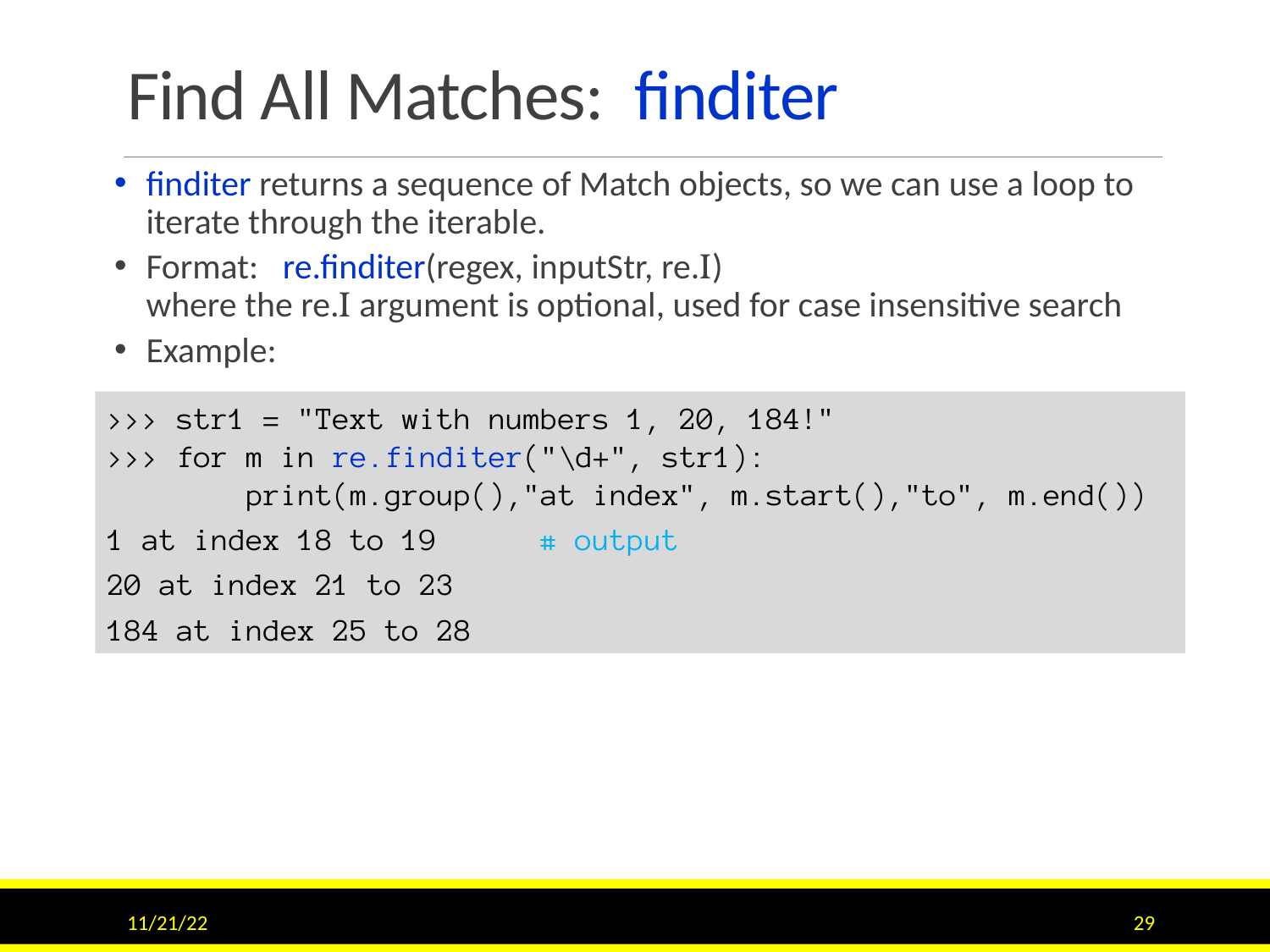

# Find All Matches:  finditer
finditer returns a sequence of Match objects, so we can use a loop to iterate through the iterable.
Format:   re.finditer(regex, inputStr, re.I)
where the re.I argument is optional, used for case insensitive search
Example:

>>> str1 = "Text with numbers 1, 20, 184!"
>>> for m in re.finditer("\d+", str1):
        print(m.group(),"at index", m.start(),"to", m.end())
1 at index 18 to 19	   # output
20 at index 21 to 23
184 at index 25 to 28
11/21/22
29